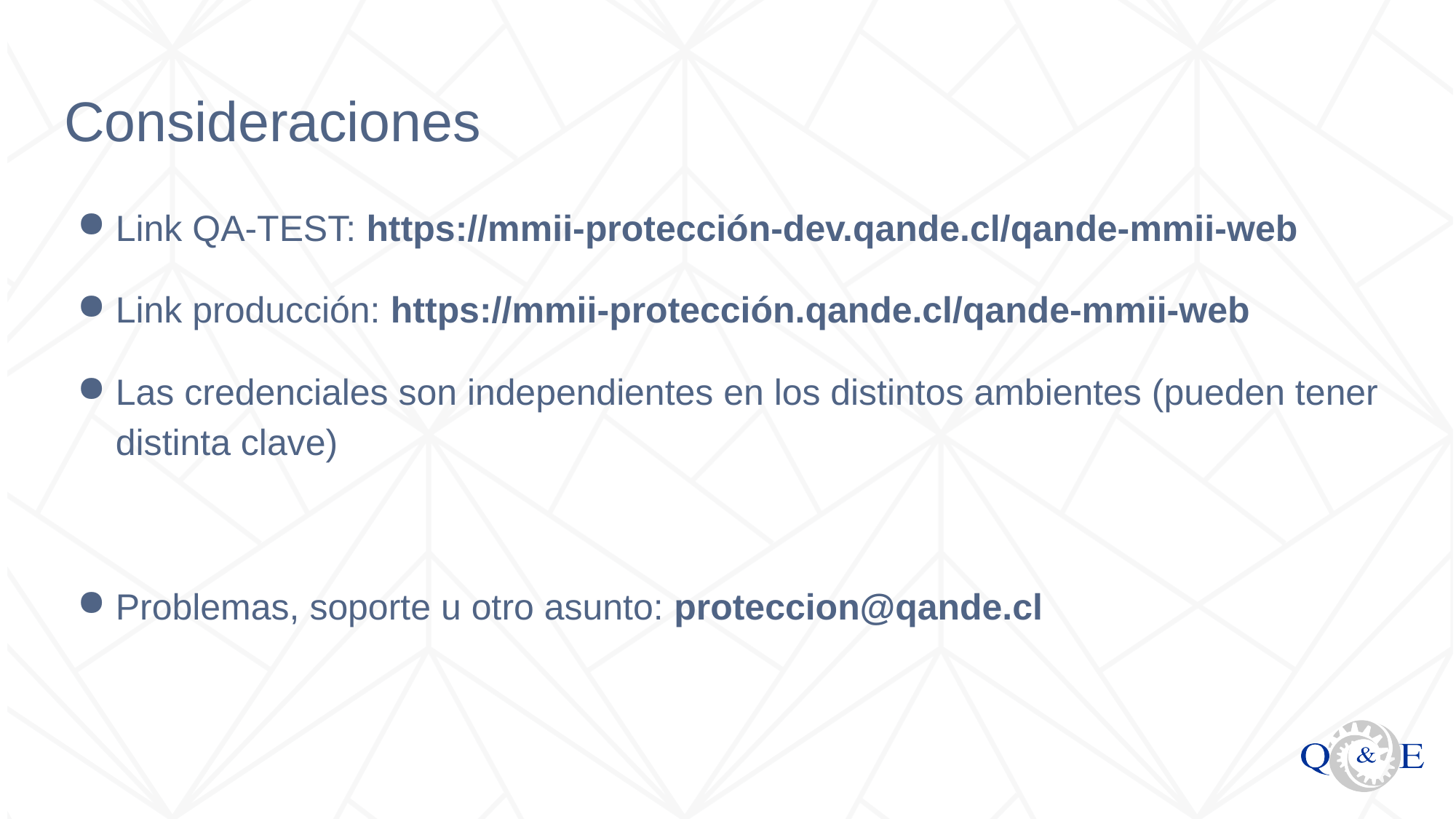

# Consideraciones
Link QA-TEST: https://mmii-protección-dev.qande.cl/qande-mmii-web
Link producción: https://mmii-protección.qande.cl/qande-mmii-web
Las credenciales son independientes en los distintos ambientes (pueden tener distinta clave)

Problemas, soporte u otro asunto: proteccion@qande.cl